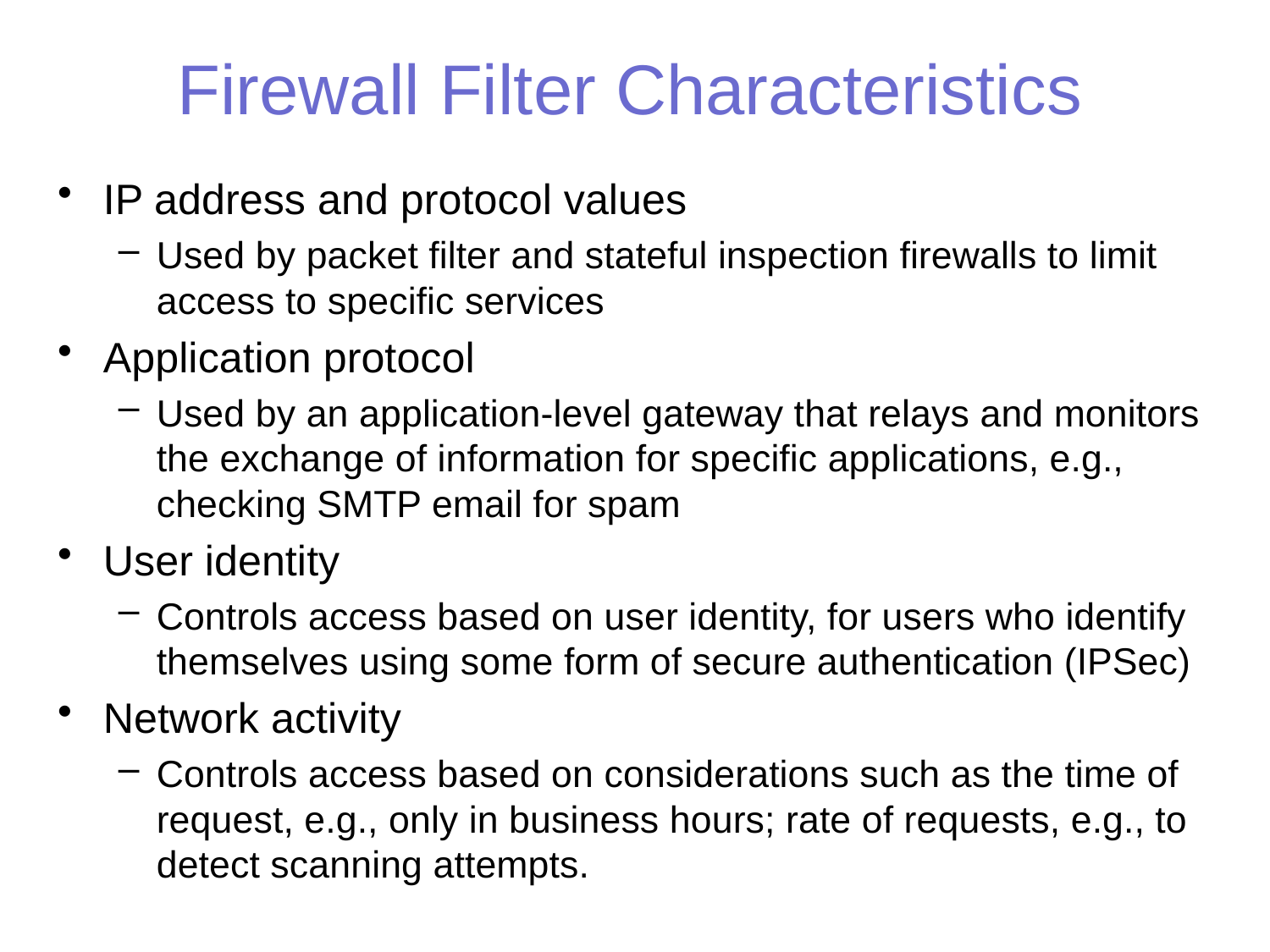

# Firewall Filter Characteristics
IP address and protocol values
Used by packet filter and stateful inspection firewalls to limit access to specific services
Application protocol
Used by an application-level gateway that relays and monitors the exchange of information for specific applications, e.g., checking SMTP email for spam
User identity
Controls access based on user identity, for users who identify themselves using some form of secure authentication (IPSec)
Network activity
Controls access based on considerations such as the time of request, e.g., only in business hours; rate of requests, e.g., to detect scanning attempts.